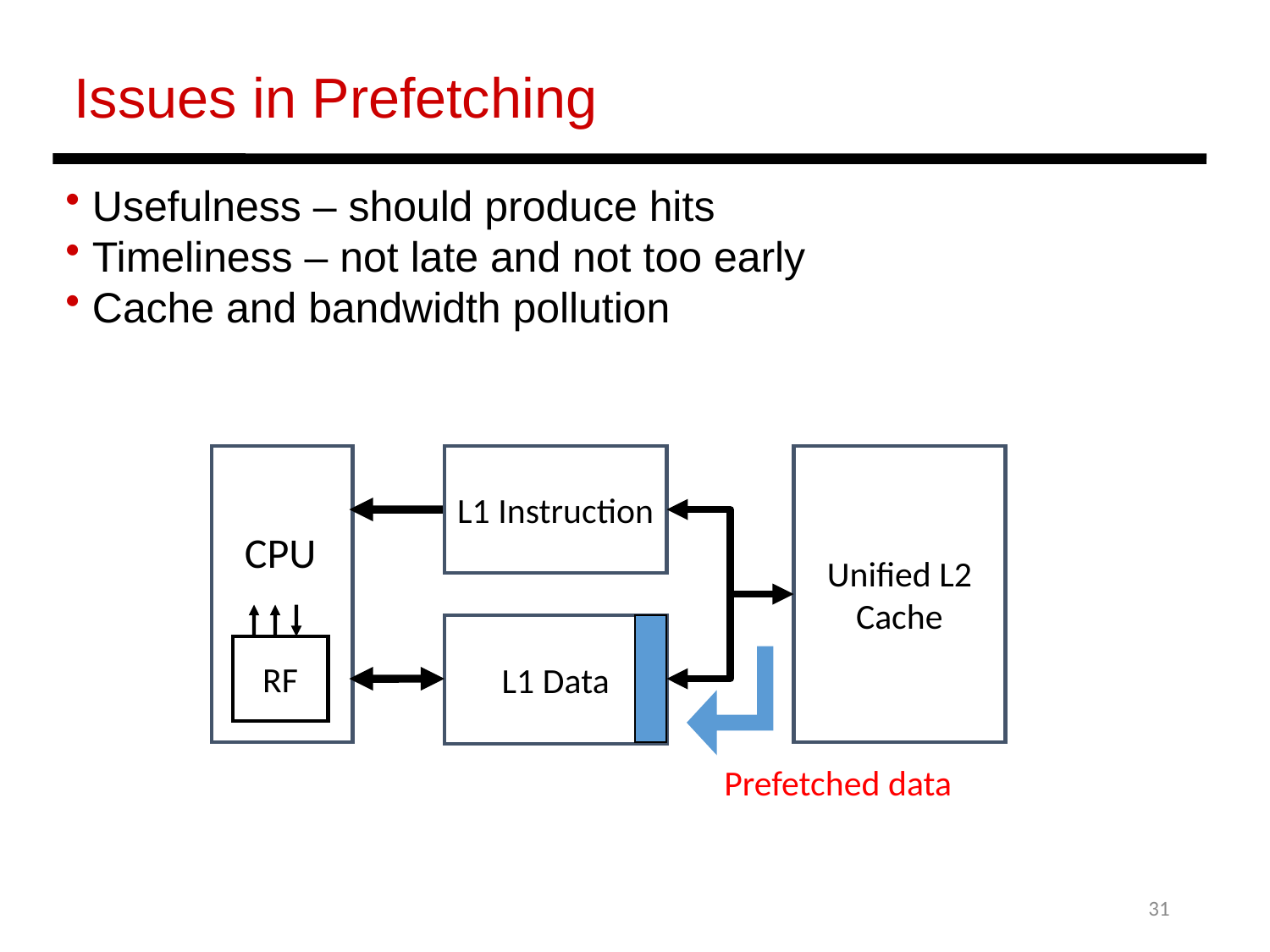

Issues in Prefetching

 Usefulness – should produce hits
 Timeliness – not late and not too early
 Cache and bandwidth pollution

L1 Instruction
Unified L2 Cache

CPU

L1 Data

RF

Prefetched data
31